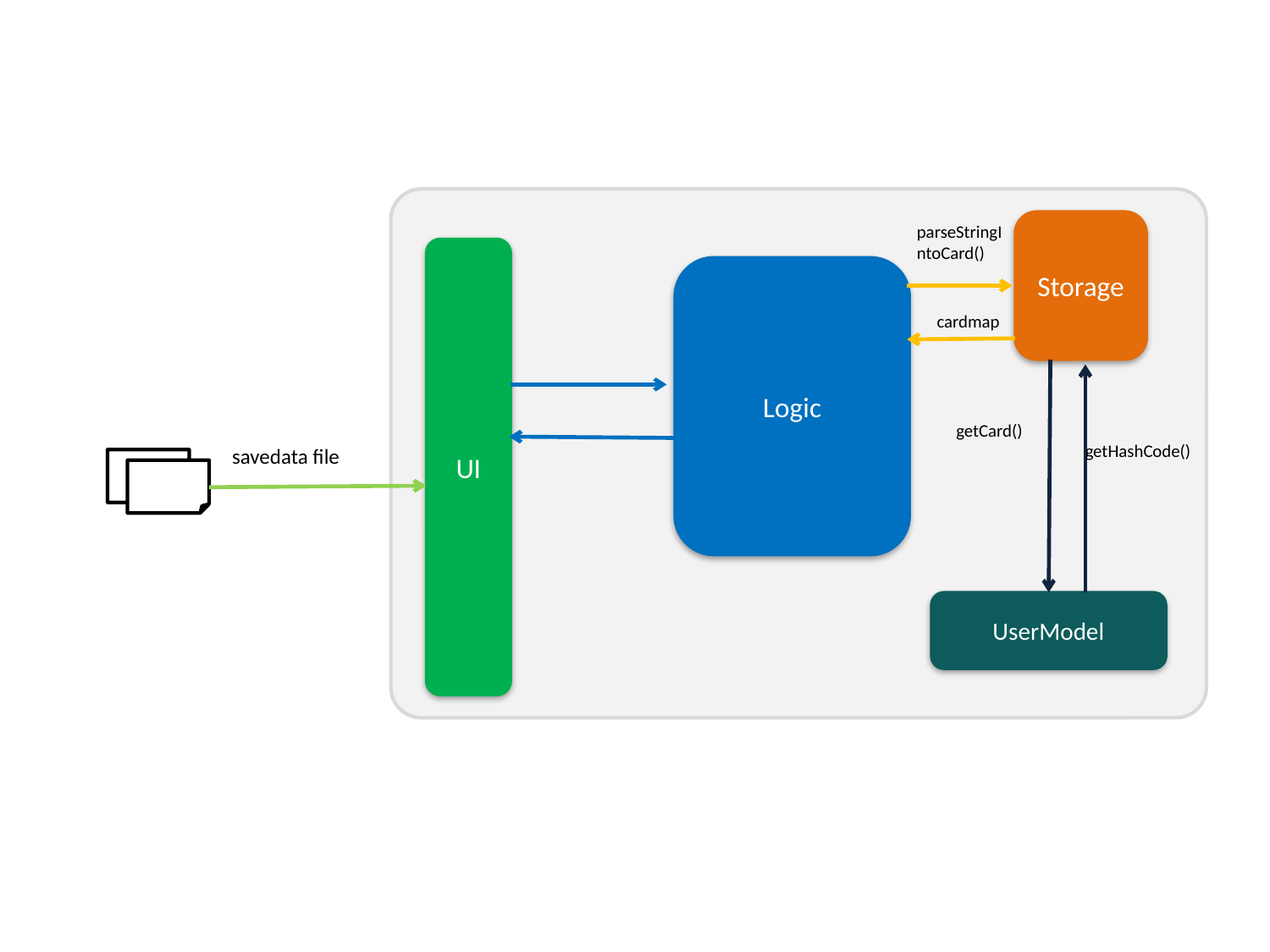

Storage
parseStringIntoCard()
UI
Logic
cardmap
getCard()
getHashCode()
savedata file

UserModel